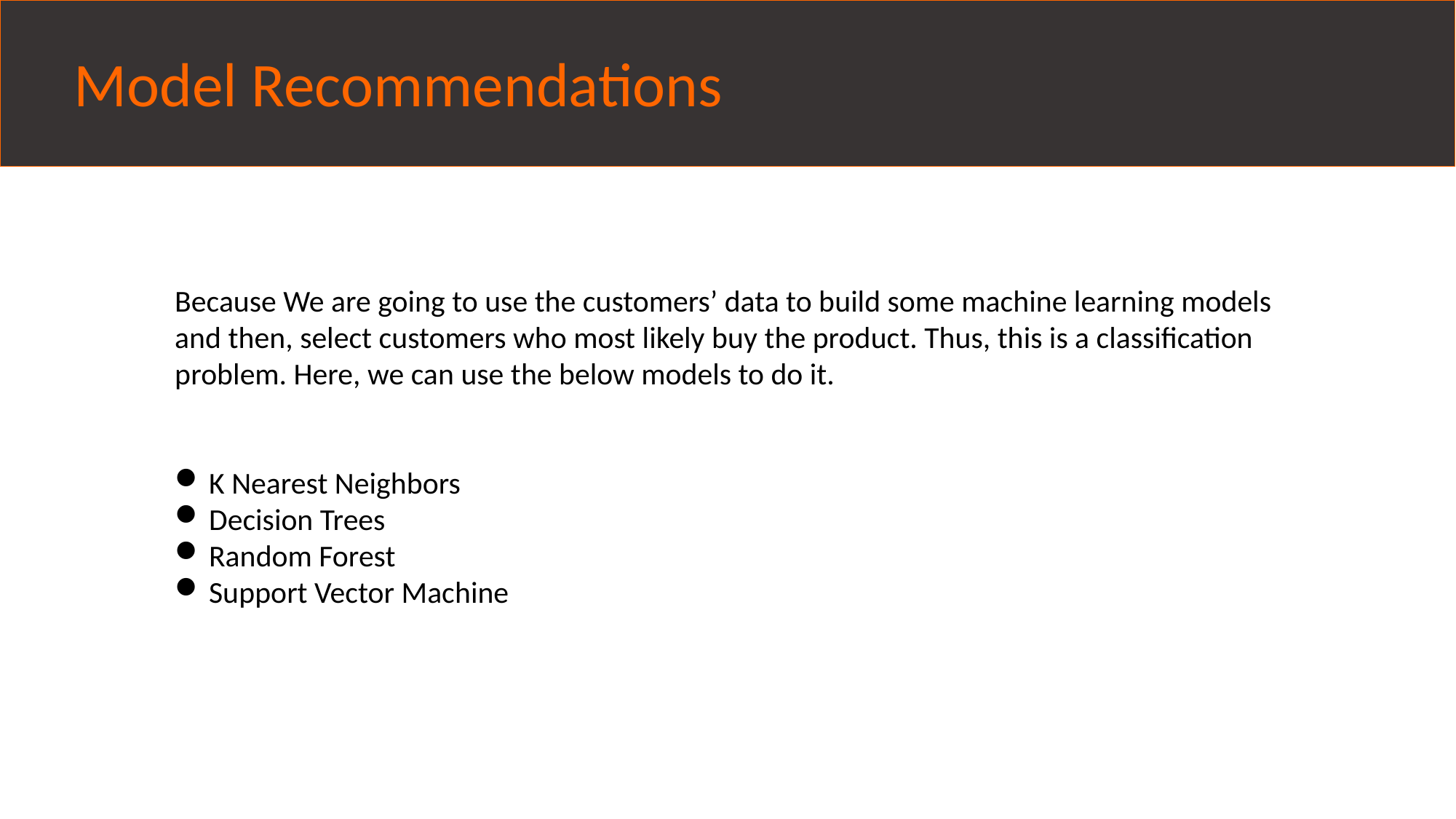

Model Recommendations
#
Because We are going to use the customers’ data to build some machine learning models and then, select customers who most likely buy the product. Thus, this is a classification problem. Here, we can use the below models to do it.

K Nearest Neighbors
Decision Trees
Random Forest
Support Vector Machine